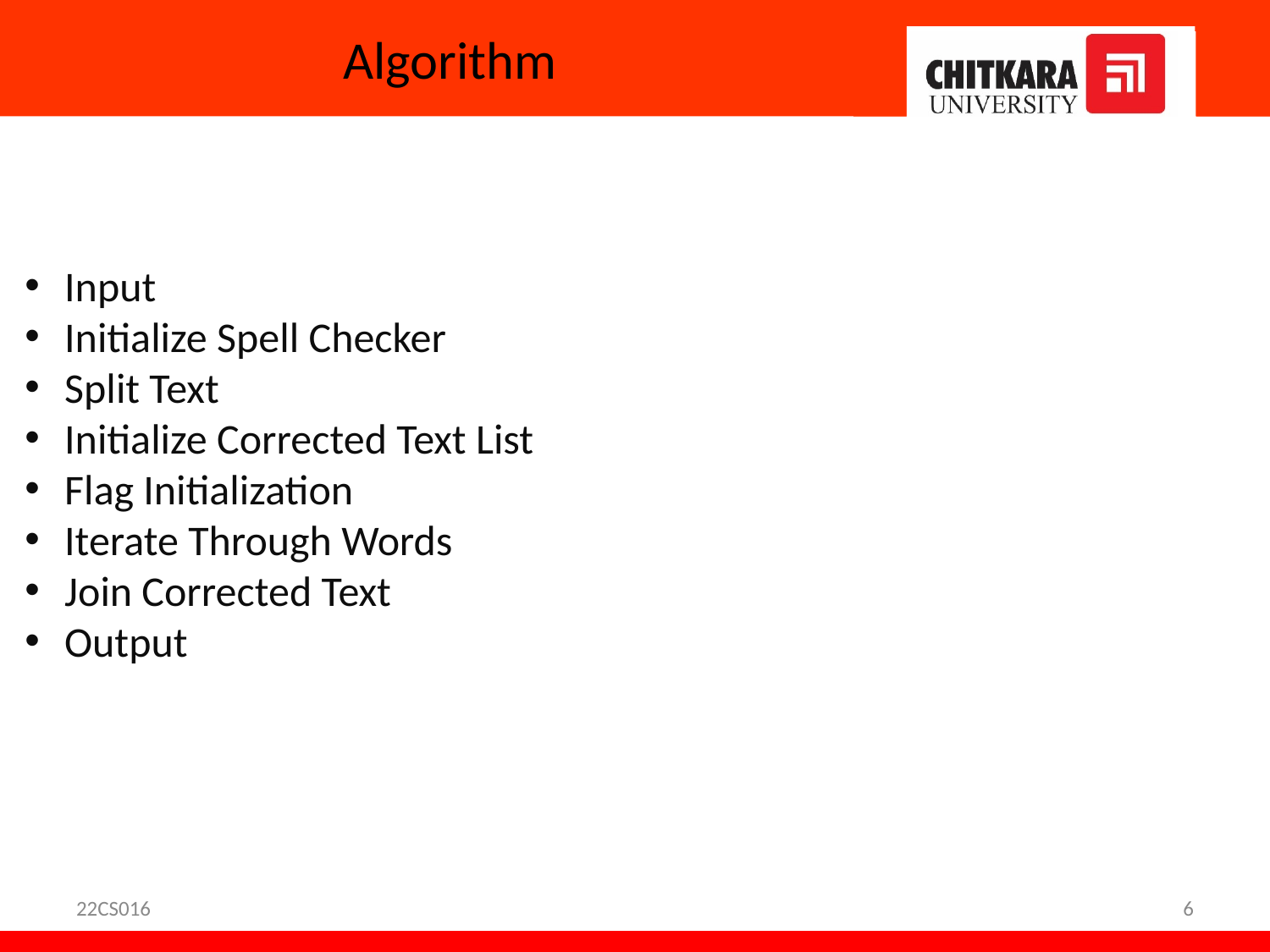

# Algorithm

Input
Initialize Spell Checker
Split Text
Initialize Corrected Text List
Flag Initialization
Iterate Through Words
Join Corrected Text
Output
22CS016
6